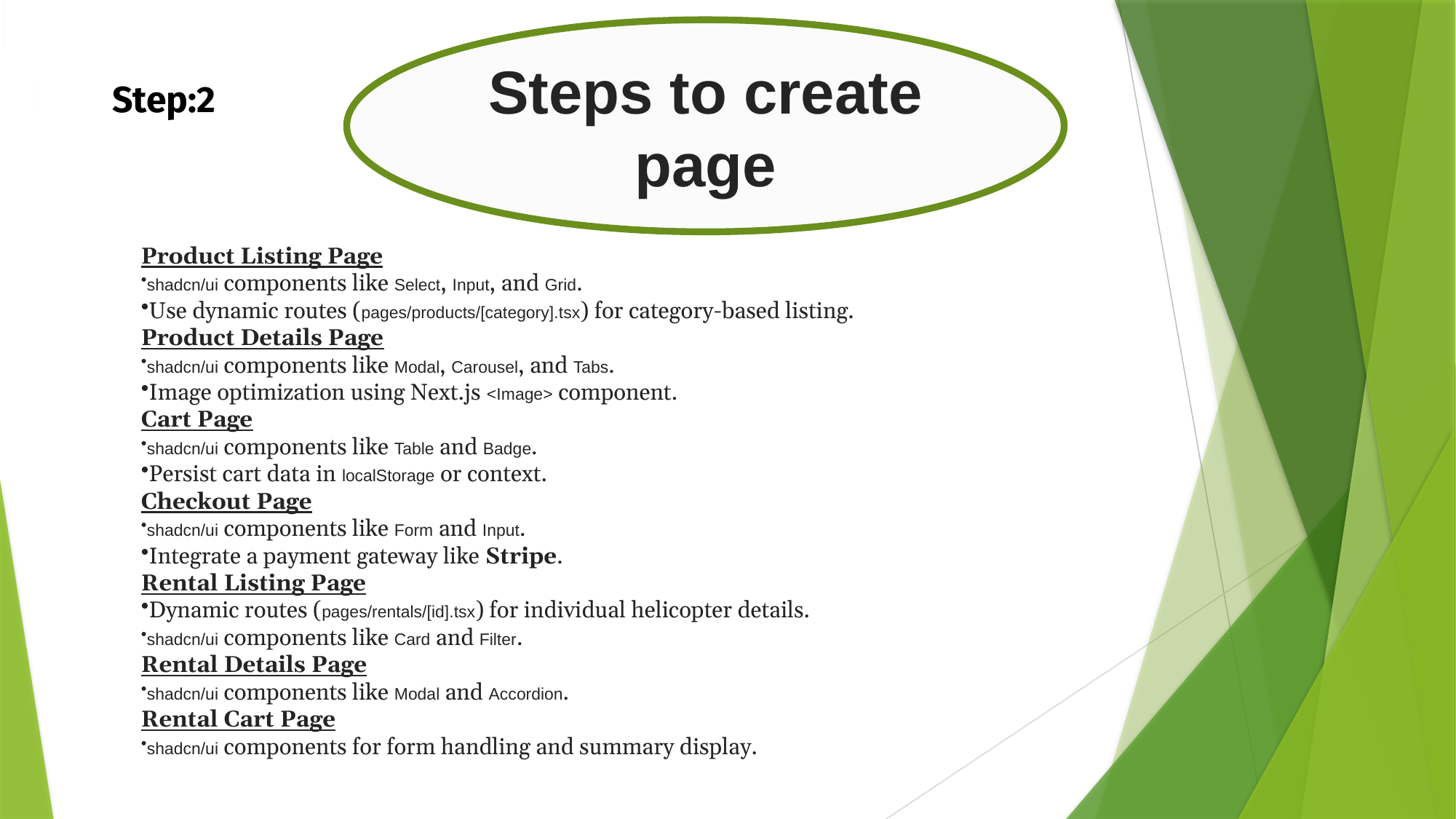

Steps to create page
Step:2

Product Listing Page
shadcn/ui components like Select, Input, and Grid.
Use dynamic routes (pages/products/[category].tsx) for category-based listing.
Product Details Page
shadcn/ui components like Modal, Carousel, and Tabs.
Image optimization using Next.js <Image> component.
Cart Page
shadcn/ui components like Table and Badge.
Persist cart data in localStorage or context.
Checkout Page
shadcn/ui components like Form and Input.
Integrate a payment gateway like Stripe.
Rental Listing Page
Dynamic routes (pages/rentals/[id].tsx) for individual helicopter details.
shadcn/ui components like Card and Filter.
Rental Details Page
shadcn/ui components like Modal and Accordion.
Rental Cart Page
shadcn/ui components for form handling and summary display.